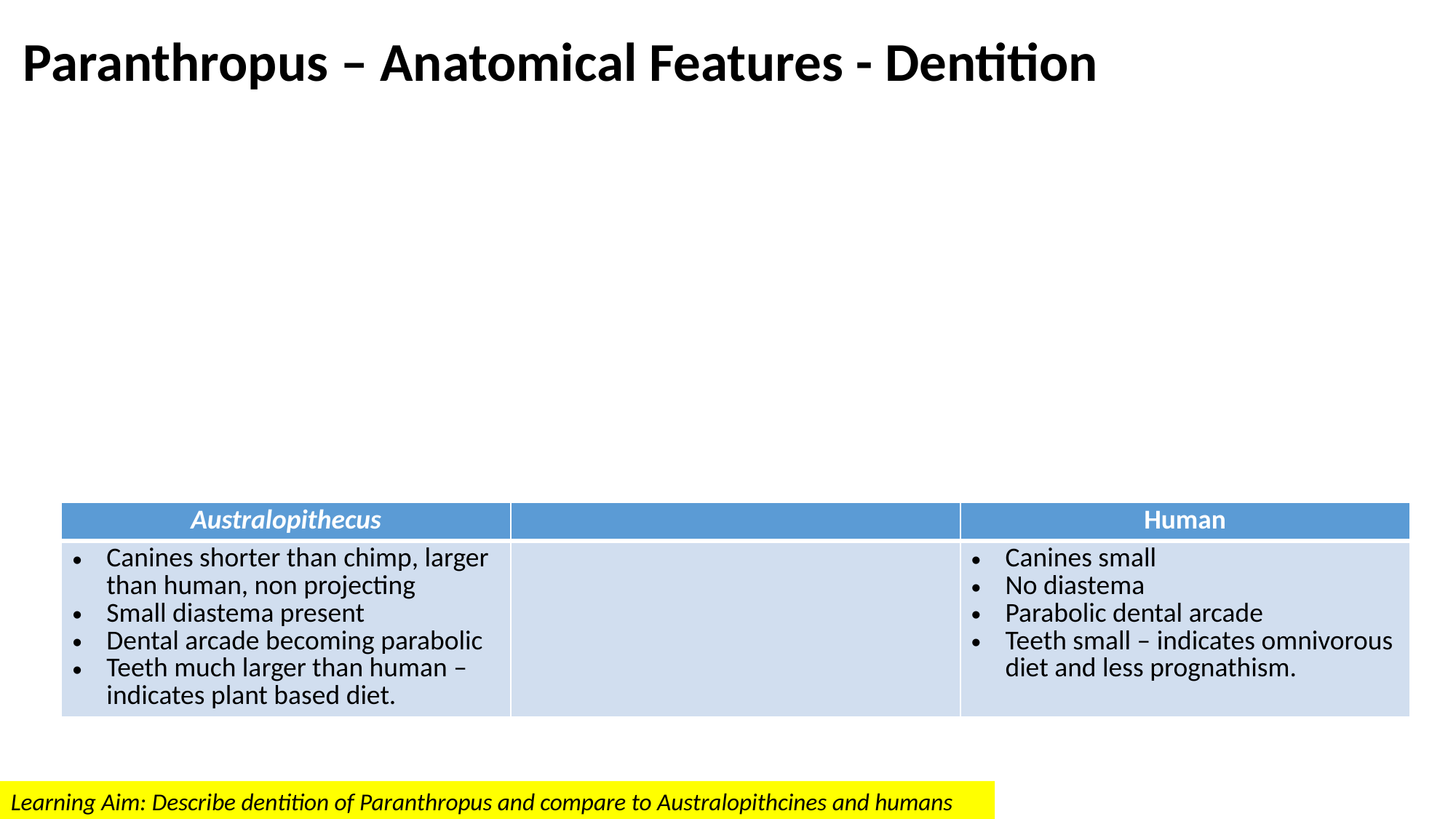

# Paranthropus – Anatomical Features - Dentition

| Australopithecus |  | Human |
| --- | --- | --- |
| Canines shorter than chimp, larger than human, non projecting Small diastema present Dental arcade becoming parabolic Teeth much larger than human – indicates plant based diet. |  | Canines small No diastema Parabolic dental arcade Teeth small – indicates omnivorous diet and less prognathism. |
Learning Aim: Describe dentition of Paranthropus and compare to Australopithcines and humans